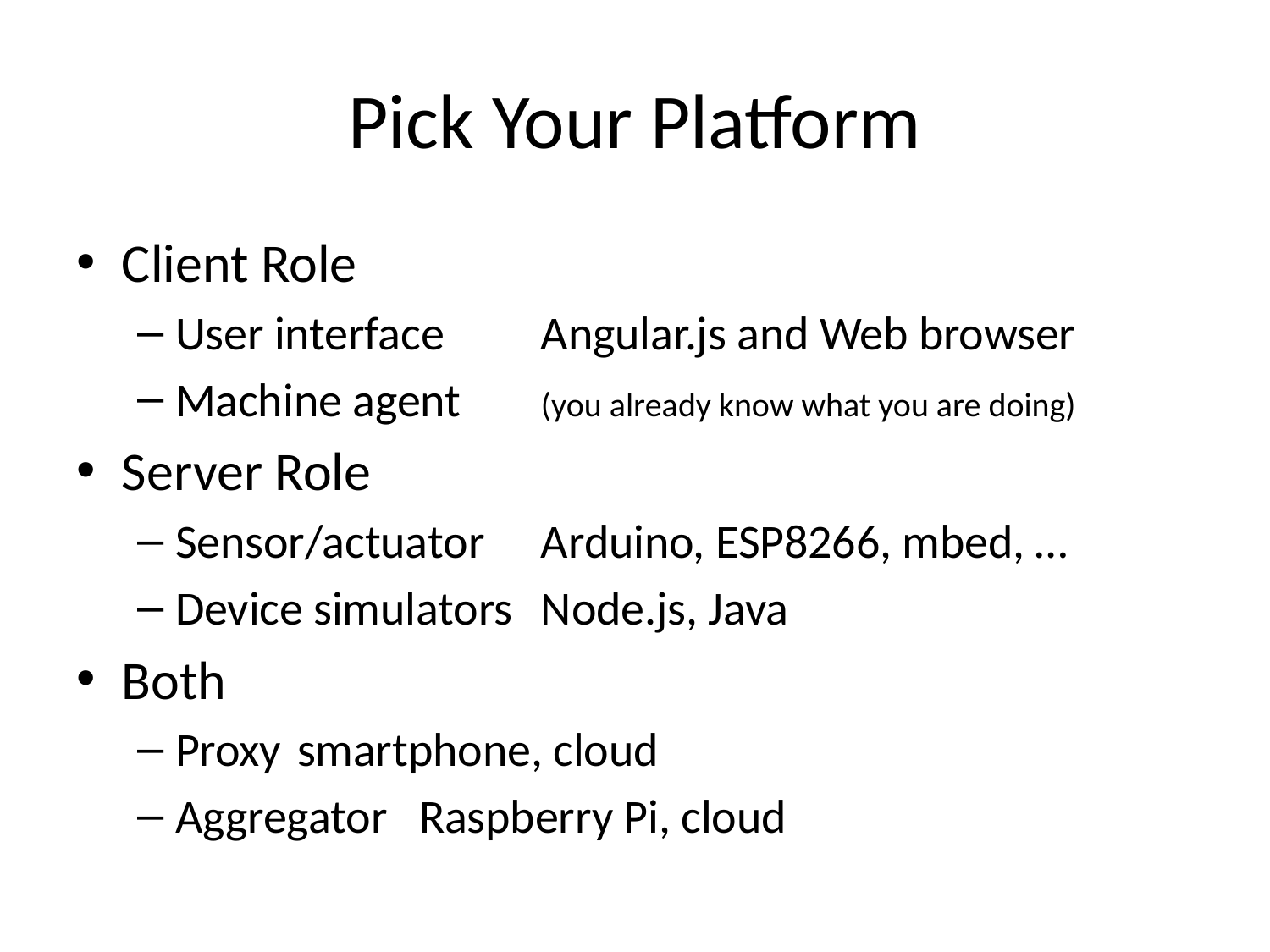

# Pick Your Platform
Client Role
User interface	Angular.js and Web browser
Machine agent	(you already know what you are doing)
Server Role
Sensor/actuator	Arduino, ESP8266, mbed, …
Device simulators	Node.js, Java
Both
Proxy			smartphone, cloud
Aggregator		Raspberry Pi, cloud